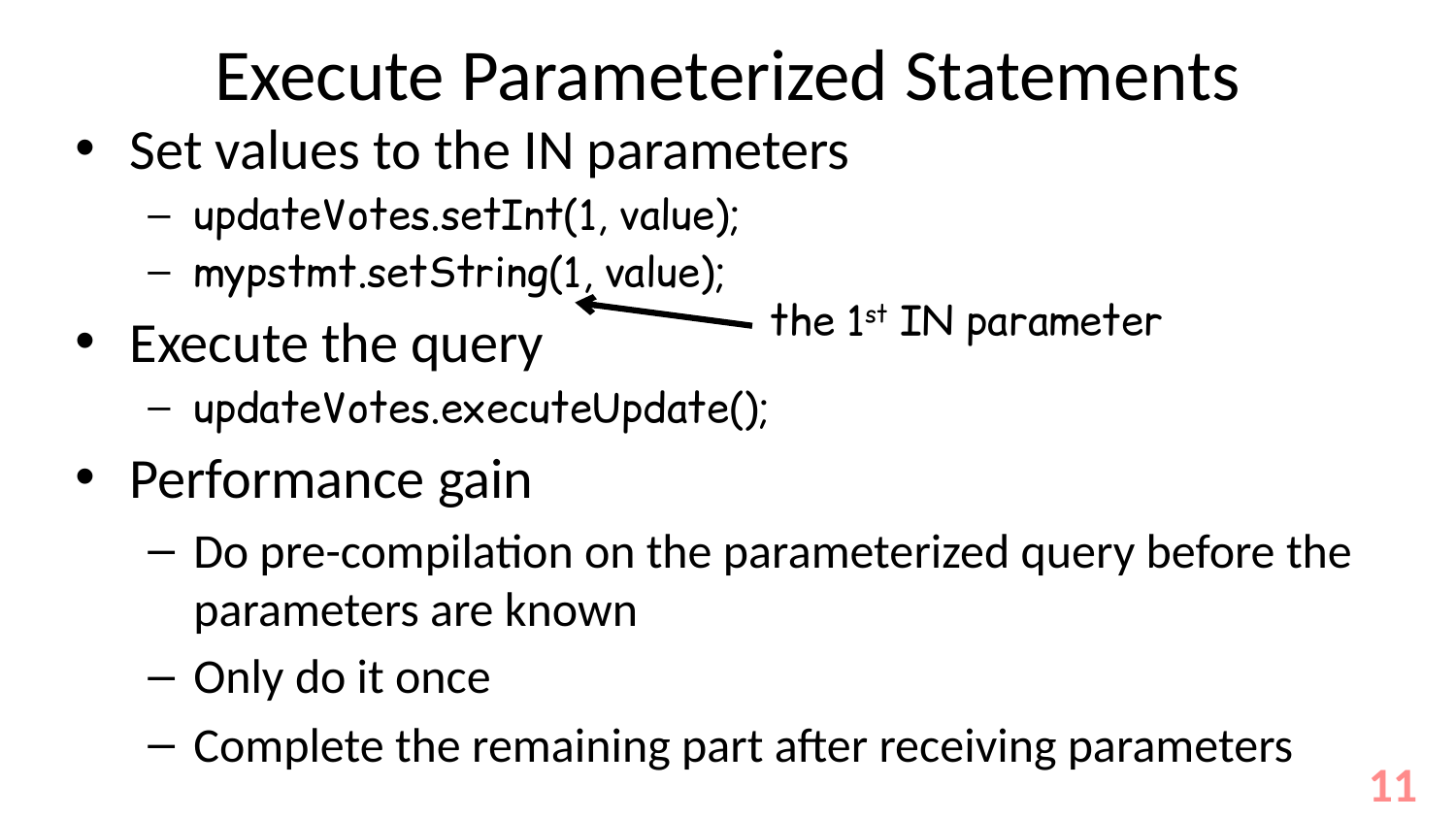

# Execute Parameterized Statements
Set values to the IN parameters
updateVotes.setInt(1, value);
mypstmt.setString(1, value);
Execute the query
updateVotes.executeUpdate();
Performance gain
Do pre-compilation on the parameterized query before the parameters are known
Only do it once
Complete the remaining part after receiving parameters
the 1st IN parameter
11